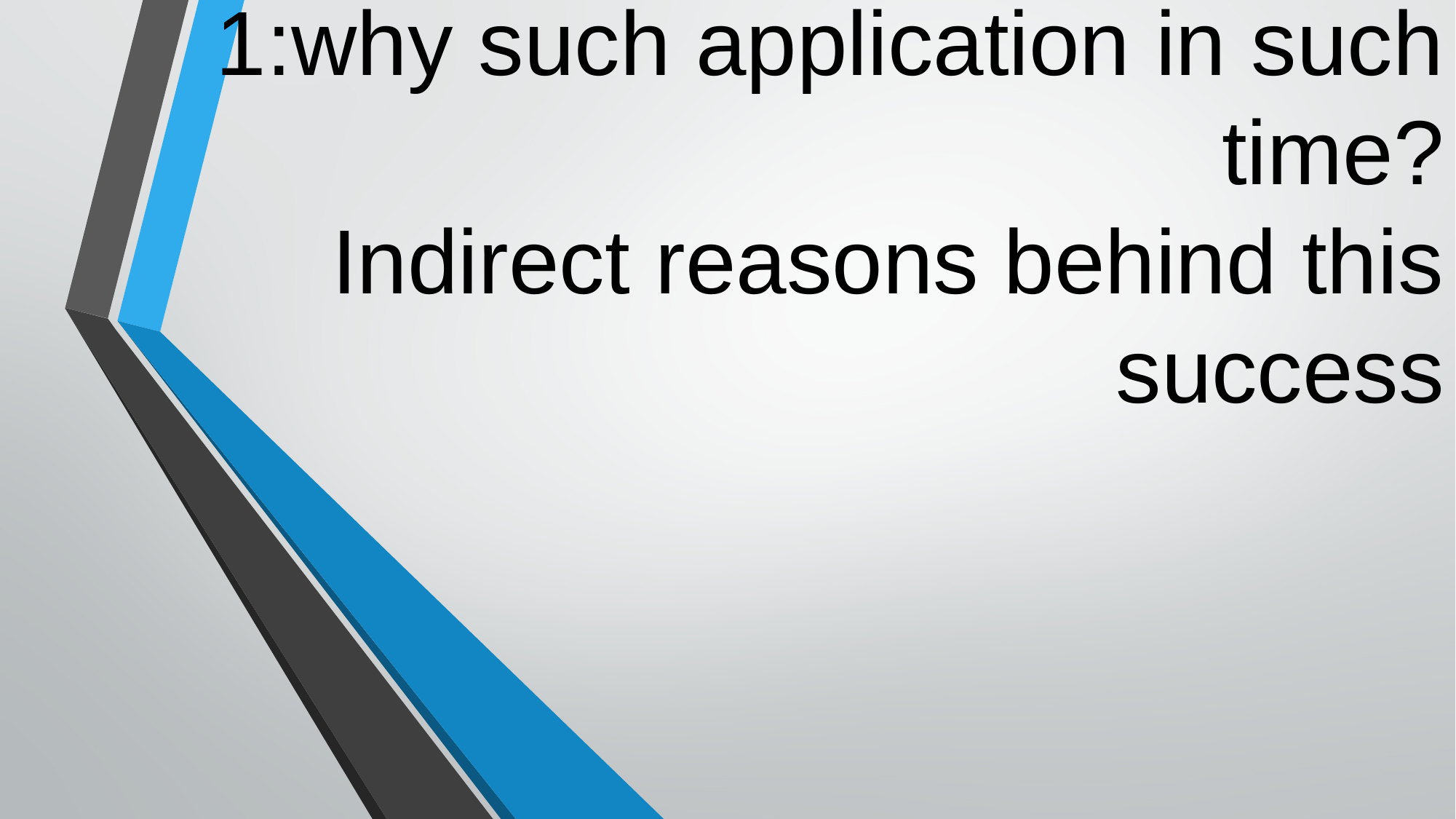

# 1:why such application in such time?
Indirect reasons behind this success